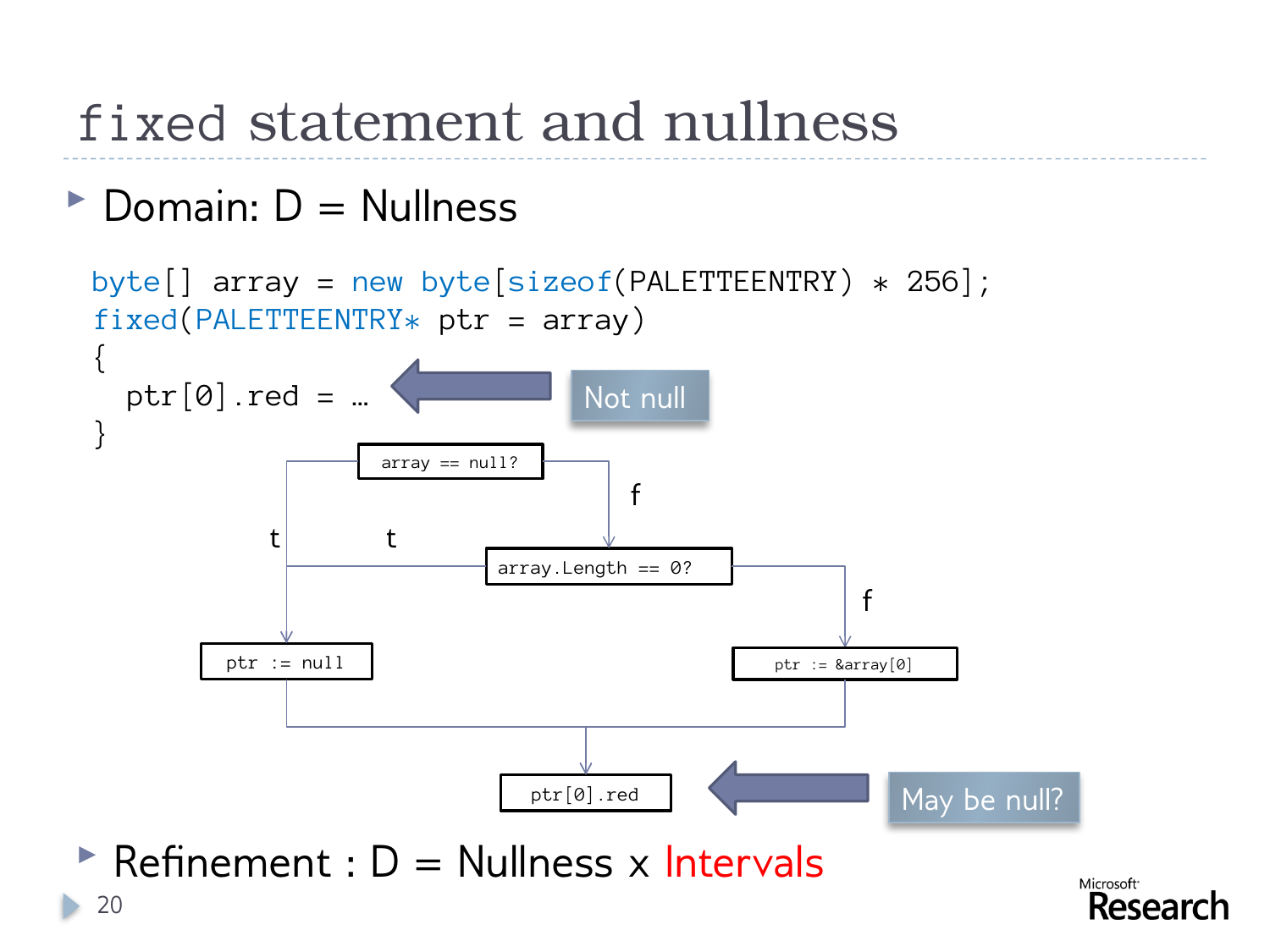

# fixed statement and nullness
Domain: D = Nullness

byte[] array = new byte[sizeof(PALETTEENTRY) * 256];
fixed(PALETTEENTRY* ptr = array)
{
  ptr[0].red = …
}

Not null
array == null?
f
t
t
array.Length == 0?
f
ptr := null
ptr := &array[0]
ptr[0].red

May be null?
Refinement : D = Nullness x Intervals
20